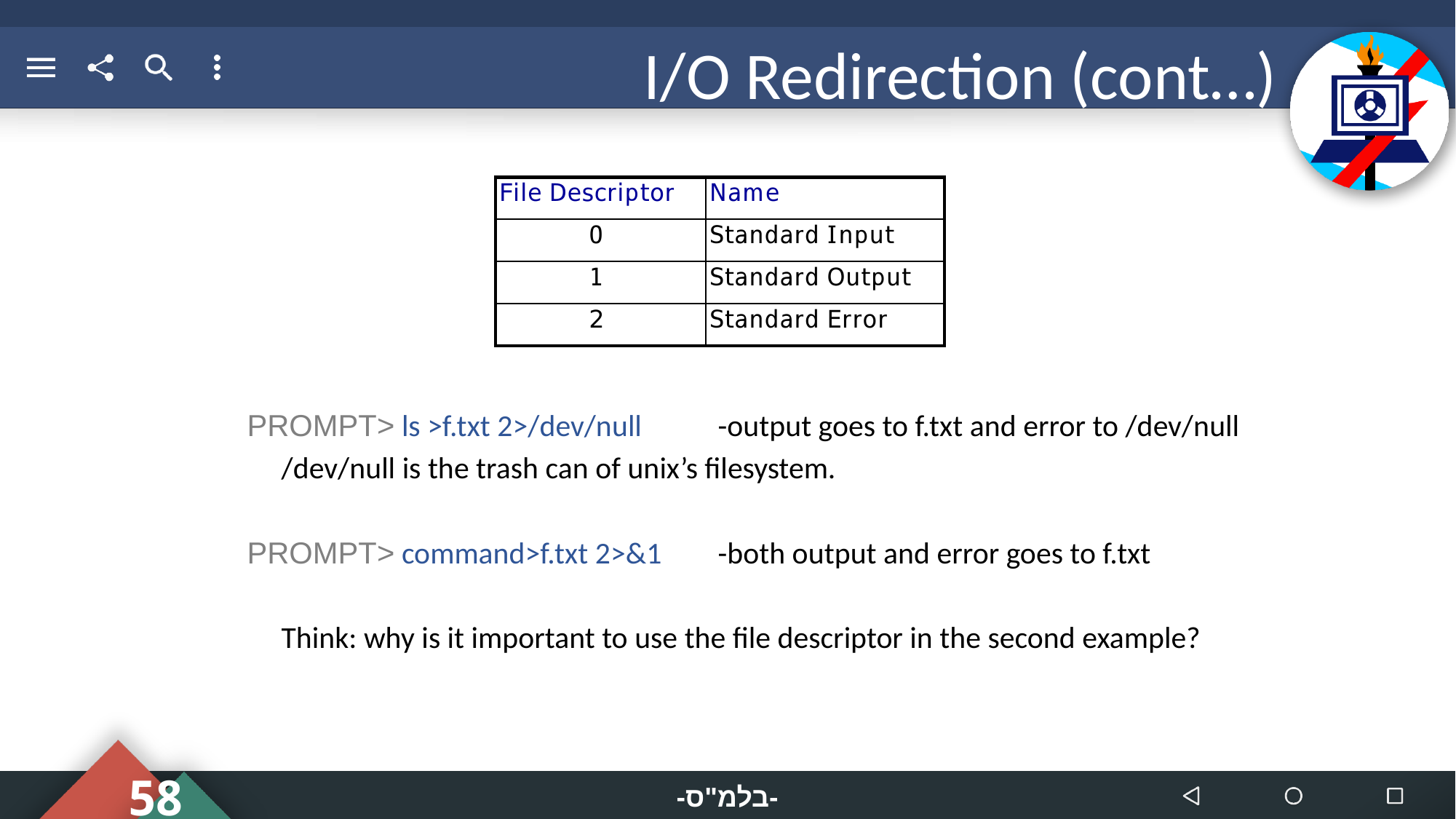

# I/O Redirection (cont…)
| File Descriptor | Name |
| --- | --- |
| 0 | Standard Input |
| 1 | Standard Output |
| 2 | Standard Error |

PROMPT> ls >f.txt 2>/dev/null	-output goes to f.txt and error to /dev/null
	/dev/null is the trash can of unix’s filesystem.

PROMPT> command>f.txt 2>&1	-both output and error goes to f.txt

	Think: why is it important to use the file descriptor in the second example?